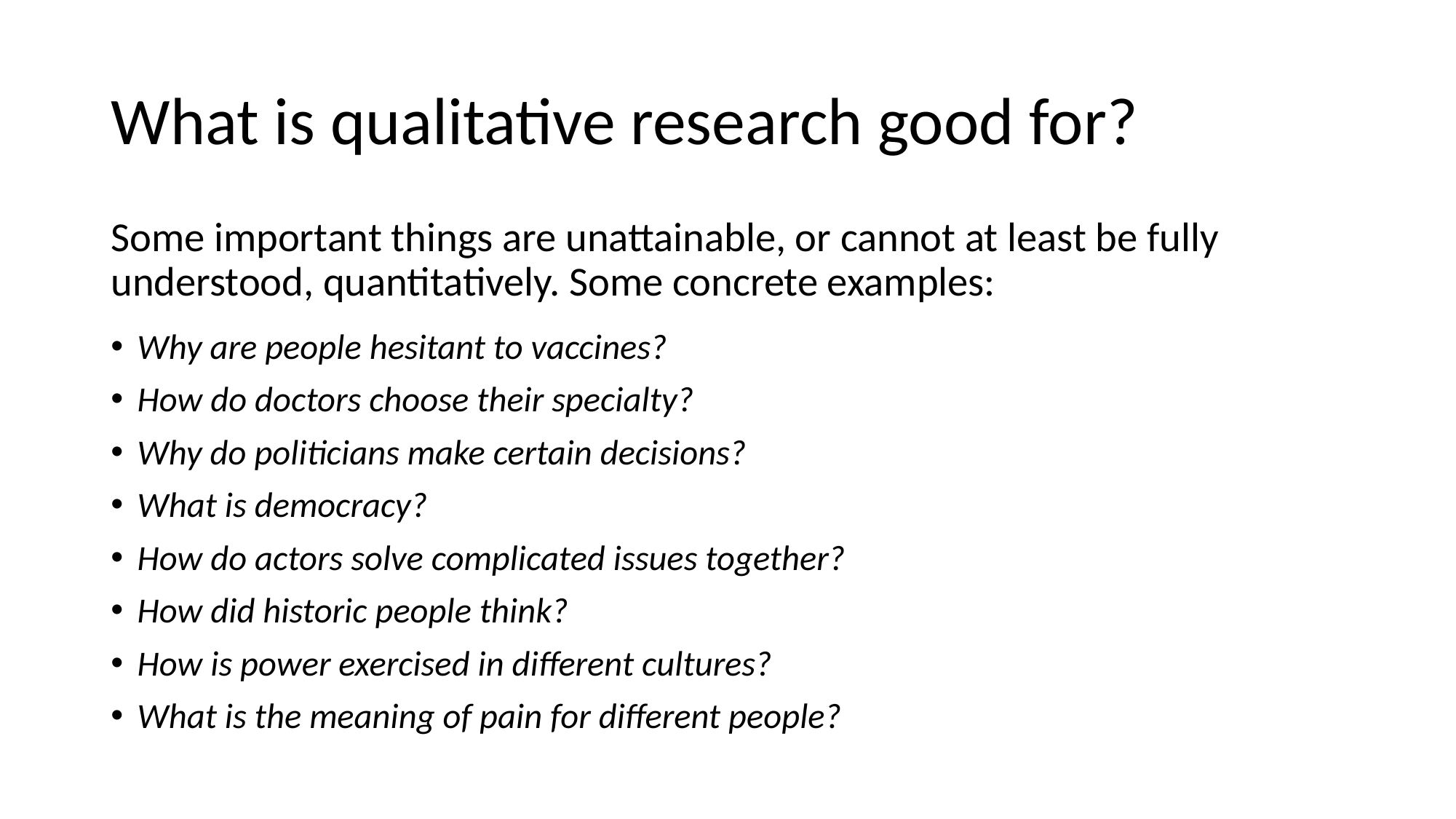

# What is qualitative research good for?
Some important things are unattainable, or cannot at least be fully understood, quantitatively. Some concrete examples:
Why are people hesitant to vaccines?
How do doctors choose their specialty?
Why do politicians make certain decisions?
What is democracy?
How do actors solve complicated issues together?
How did historic people think?
How is power exercised in different cultures?
What is the meaning of pain for different people?